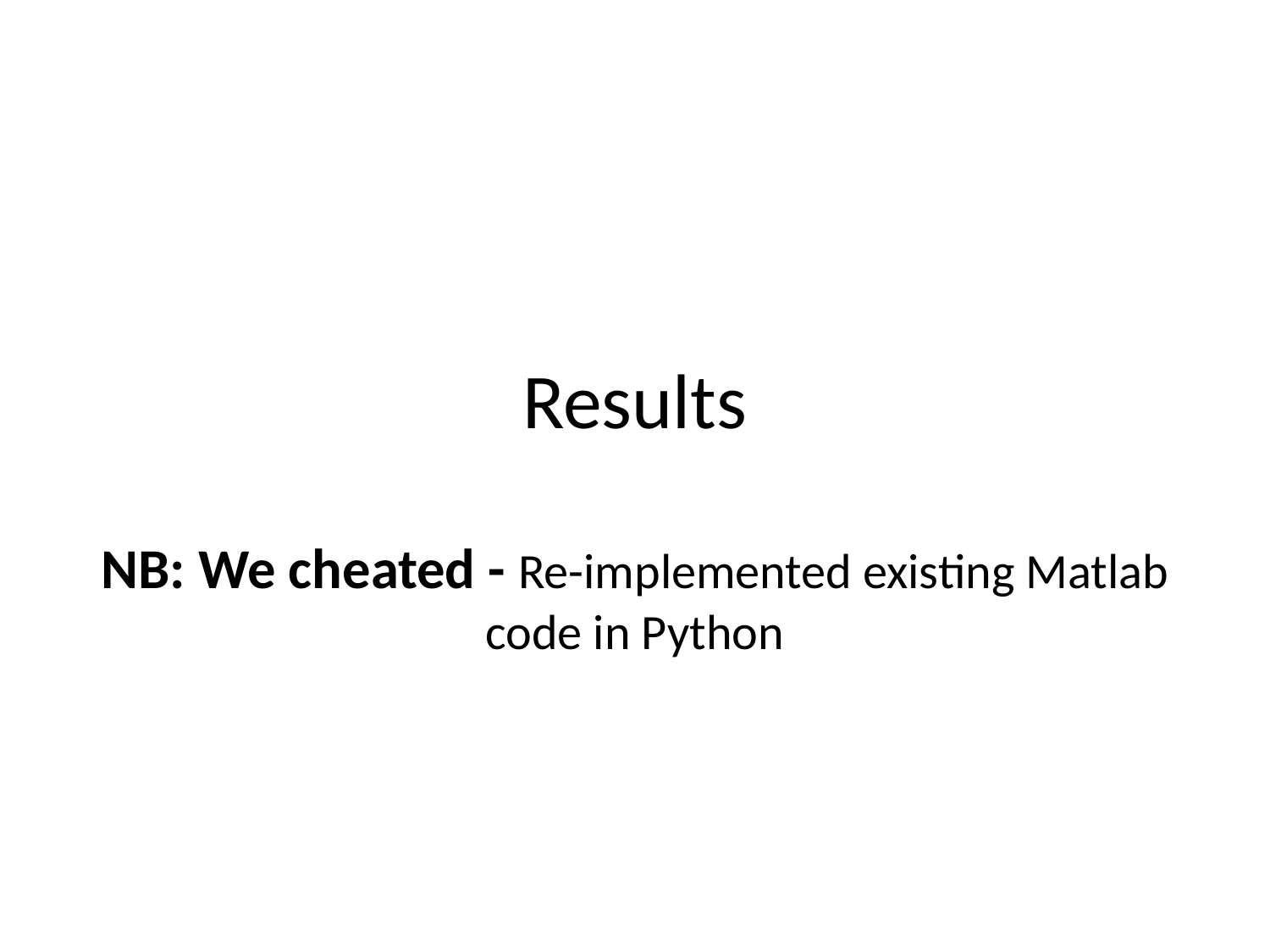

# Results
NB: We cheated - Re-implemented existing Matlab code in Python